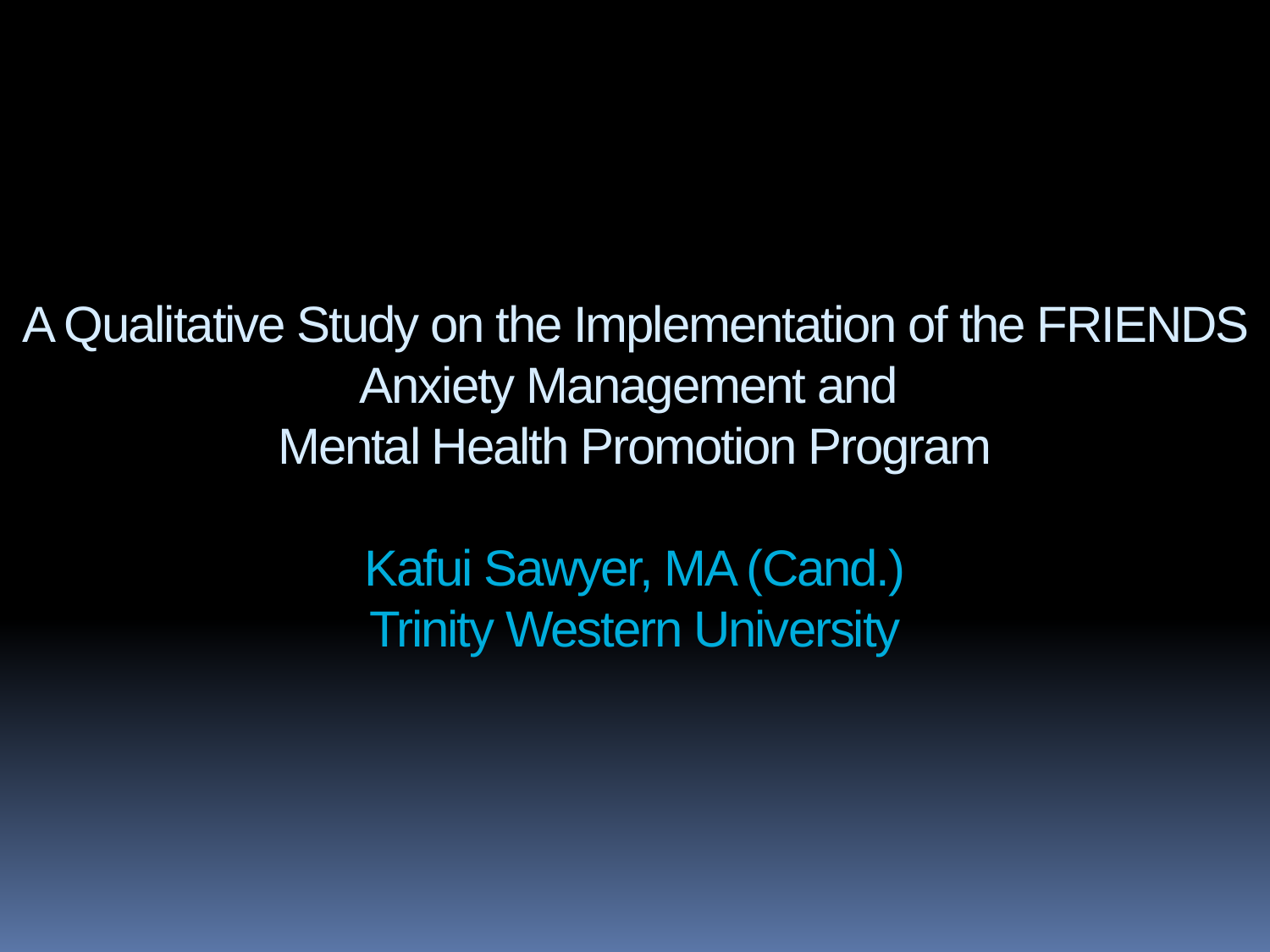

A Qualitative Study on the Implementation of the FRIENDS Anxiety Management and
Mental Health Promotion Program
Kafui Sawyer, MA (Cand.)
Trinity Western University